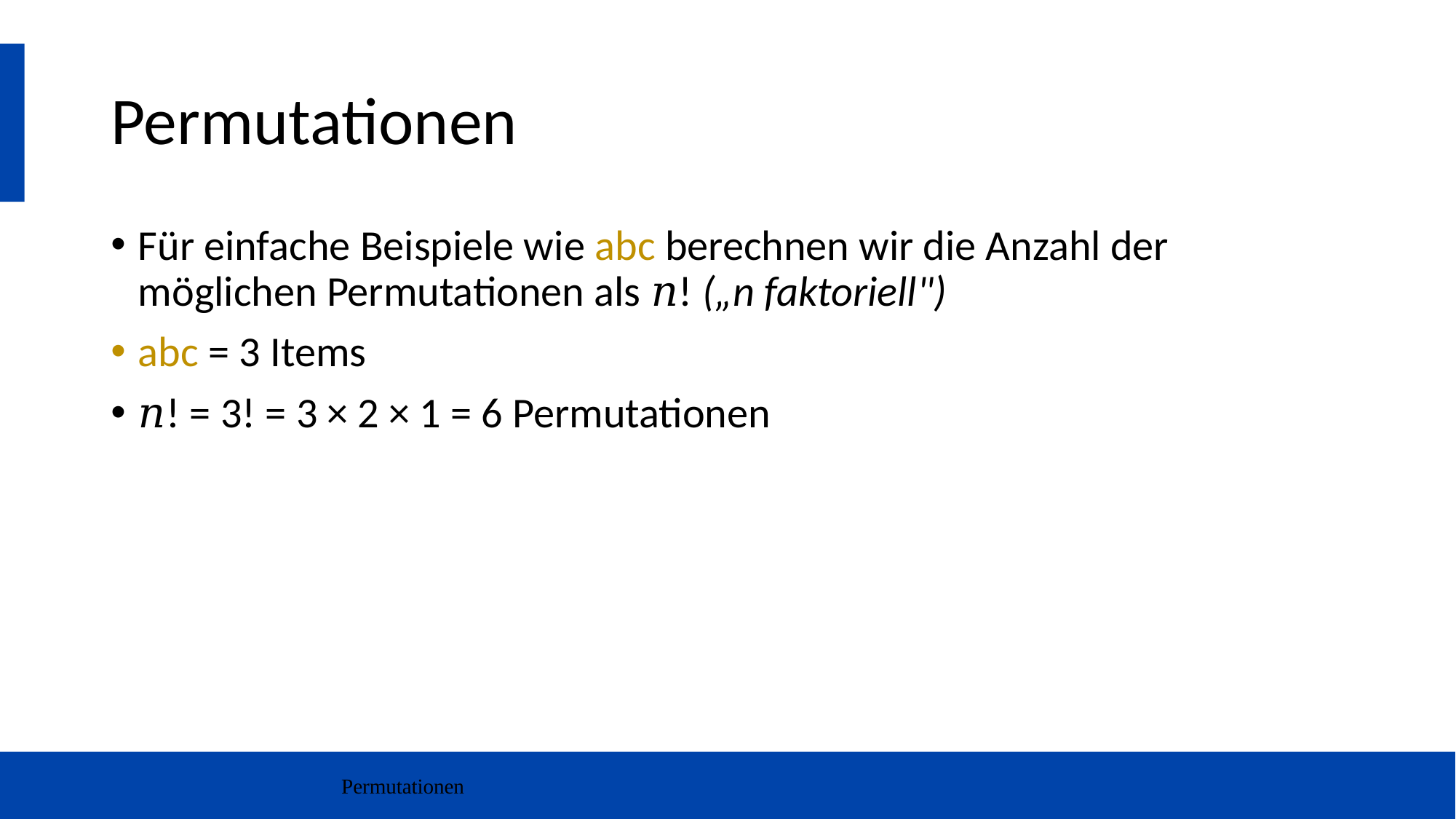

# Permutationen
Für einfache Beispiele wie abc berechnen wir die Anzahl der möglichen Permutationen als 𝑛! („n faktoriell")
abc = 3 Items
𝑛! = 3! = 3 × 2 × 1 = 6 Permutationen
Permutationen